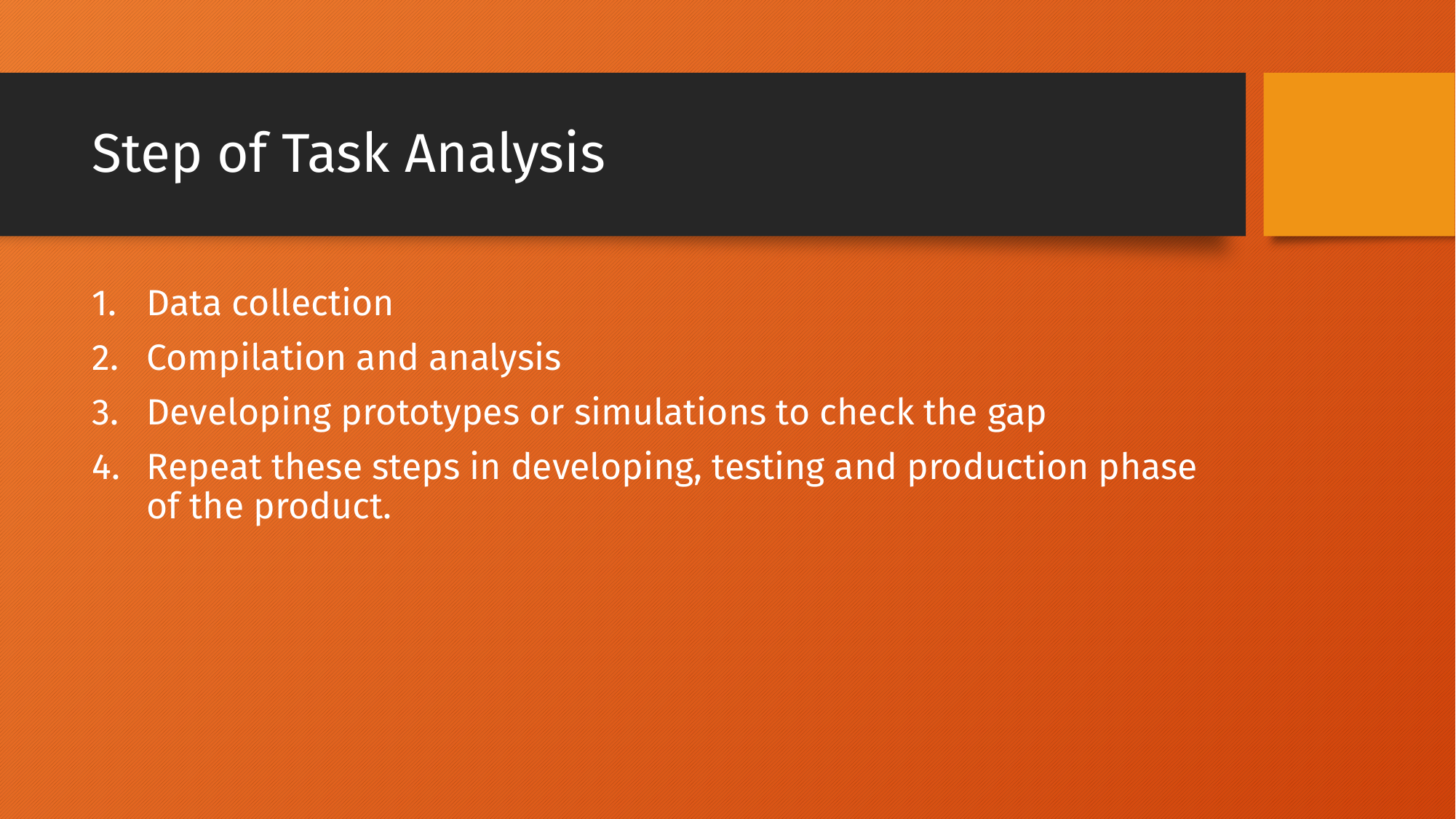

# Step of Task Analysis
Data collection
Compilation and analysis
Developing prototypes or simulations to check the gap
Repeat these steps in developing, testing and production phase of the product.